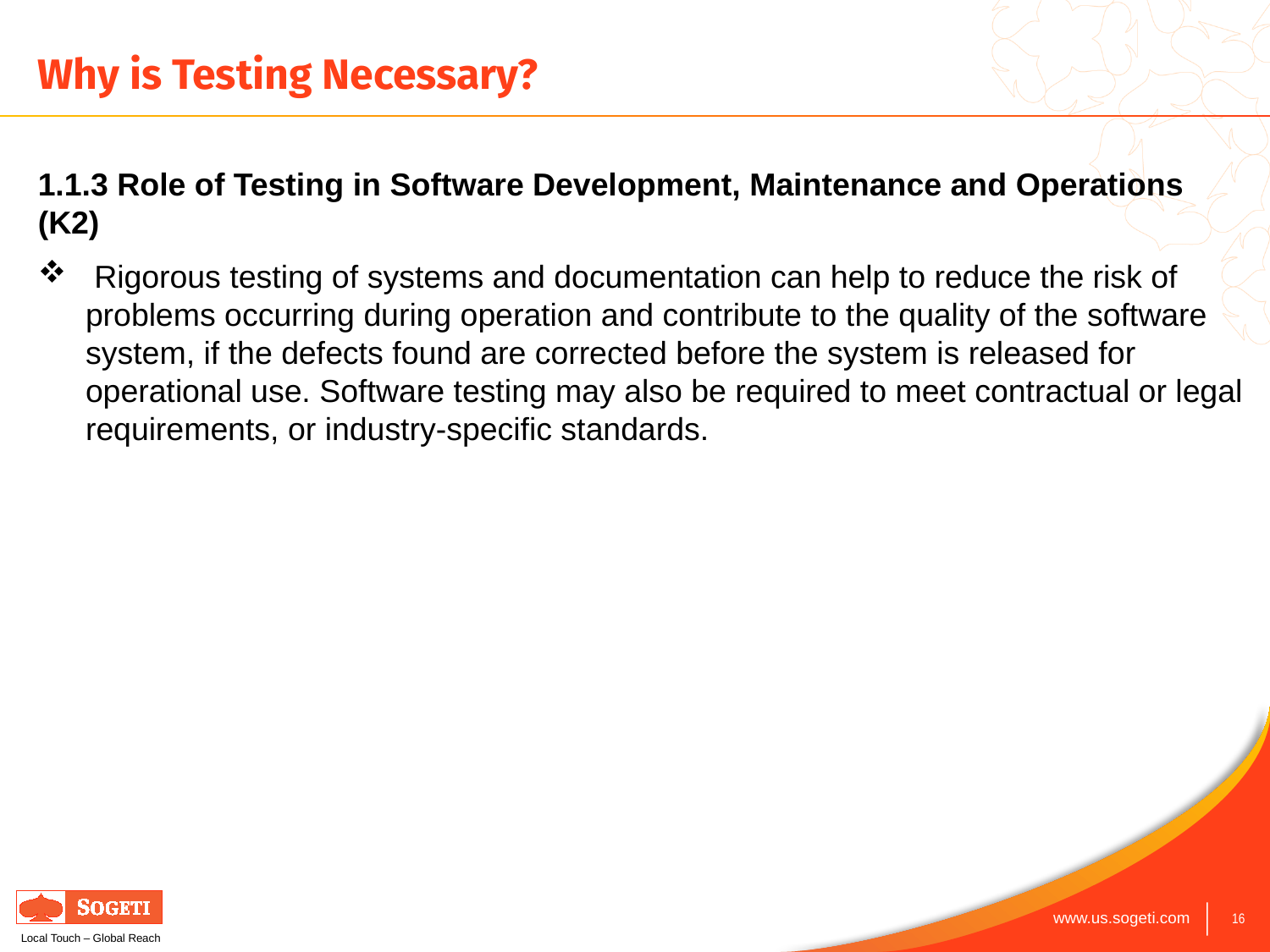

# Why is Testing Necessary?
1.1.3 Role of Testing in Software Development, Maintenance and Operations (K2)
 Rigorous testing of systems and documentation can help to reduce the risk of problems occurring during operation and contribute to the quality of the software system, if the defects found are corrected before the system is released for operational use. Software testing may also be required to meet contractual or legal requirements, or industry-specific standards.